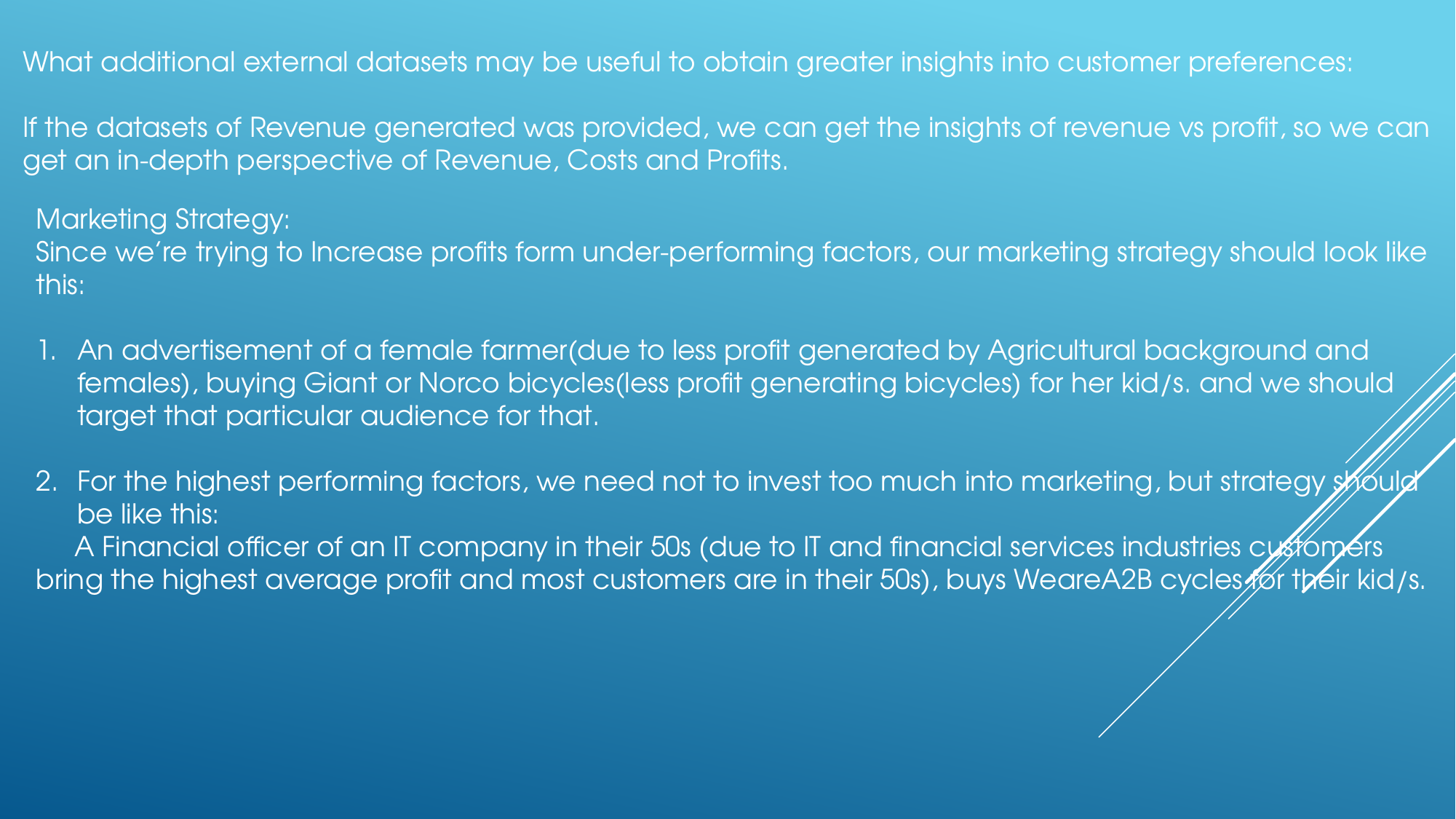

What additional external datasets may be useful to obtain greater insights into customer preferences:

If the datasets of Revenue generated was provided, we can get the insights of revenue vs profit, so we can get an in-depth perspective of Revenue, Costs and Profits.
Marketing Strategy:
Since we’re trying to Increase profits form under-performing factors, our marketing strategy should look like this:

An advertisement of a female farmer(due to less profit generated by Agricultural background and females), buying Giant or Norco bicycles(less profit generating bicycles) for her kid/s. and we should target that particular audience for that.

For the highest performing factors, we need not to invest too much into marketing, but strategy should be like this:
     A Financial officer of an IT company in their 50s (due to IT and financial services industries customers bring the highest average profit and most customers are in their 50s), buys WeareA2B cycles for their kid/s.